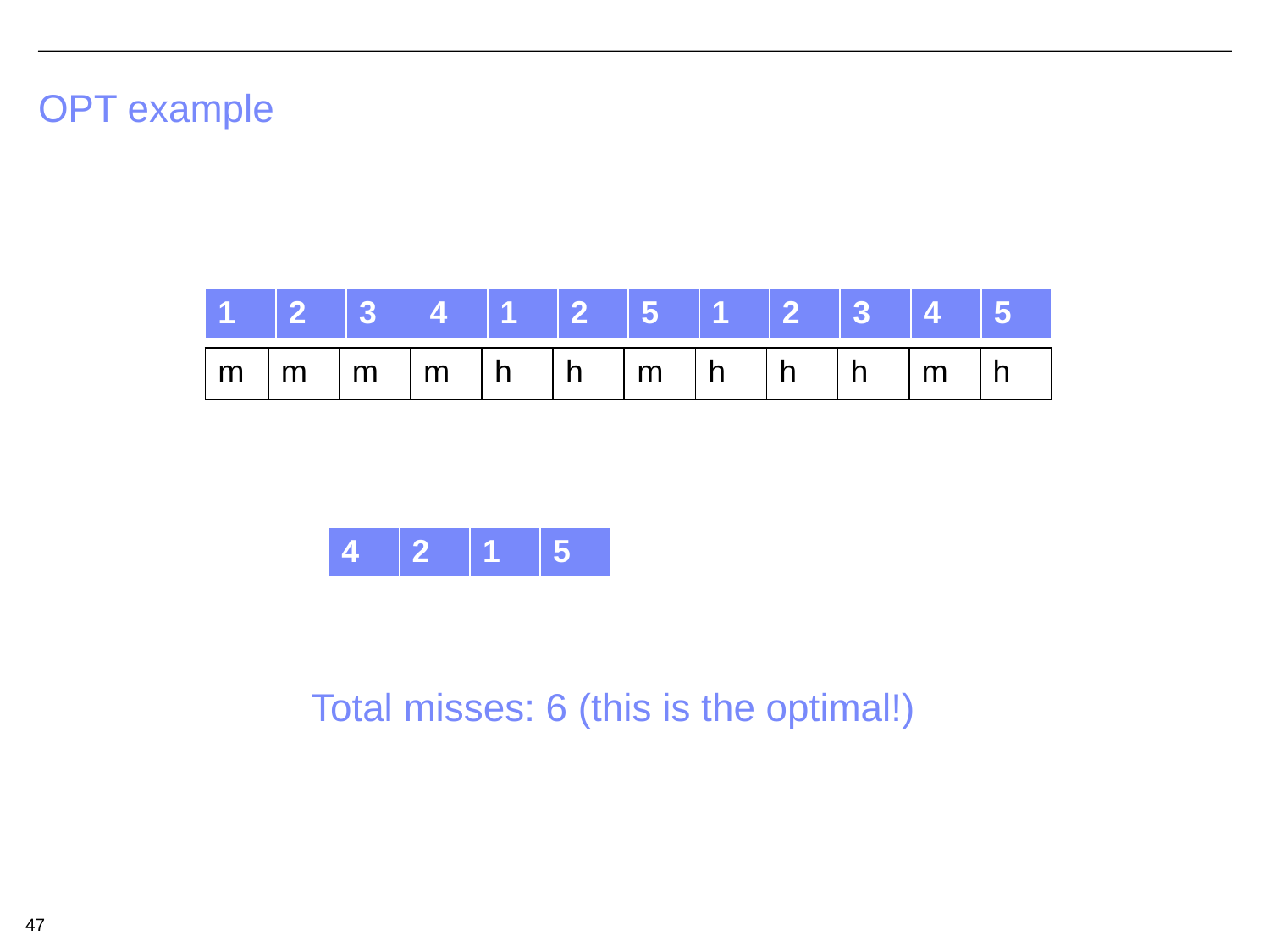

# OPT example

| 1 | 2 | 3 | 4 | 1 | 2 | 5 | 1 | 2 | 3 | 4 | 5 |
| --- | --- | --- | --- | --- | --- | --- | --- | --- | --- | --- | --- |
| m | m | m | m | h | h | m | h | h | h | m | h |
| --- | --- | --- | --- | --- | --- | --- | --- | --- | --- | --- | --- |
| 4 | 2 | 1 | 5 |
| --- | --- | --- | --- |
Total misses: 6 (this is the optimal!)
47